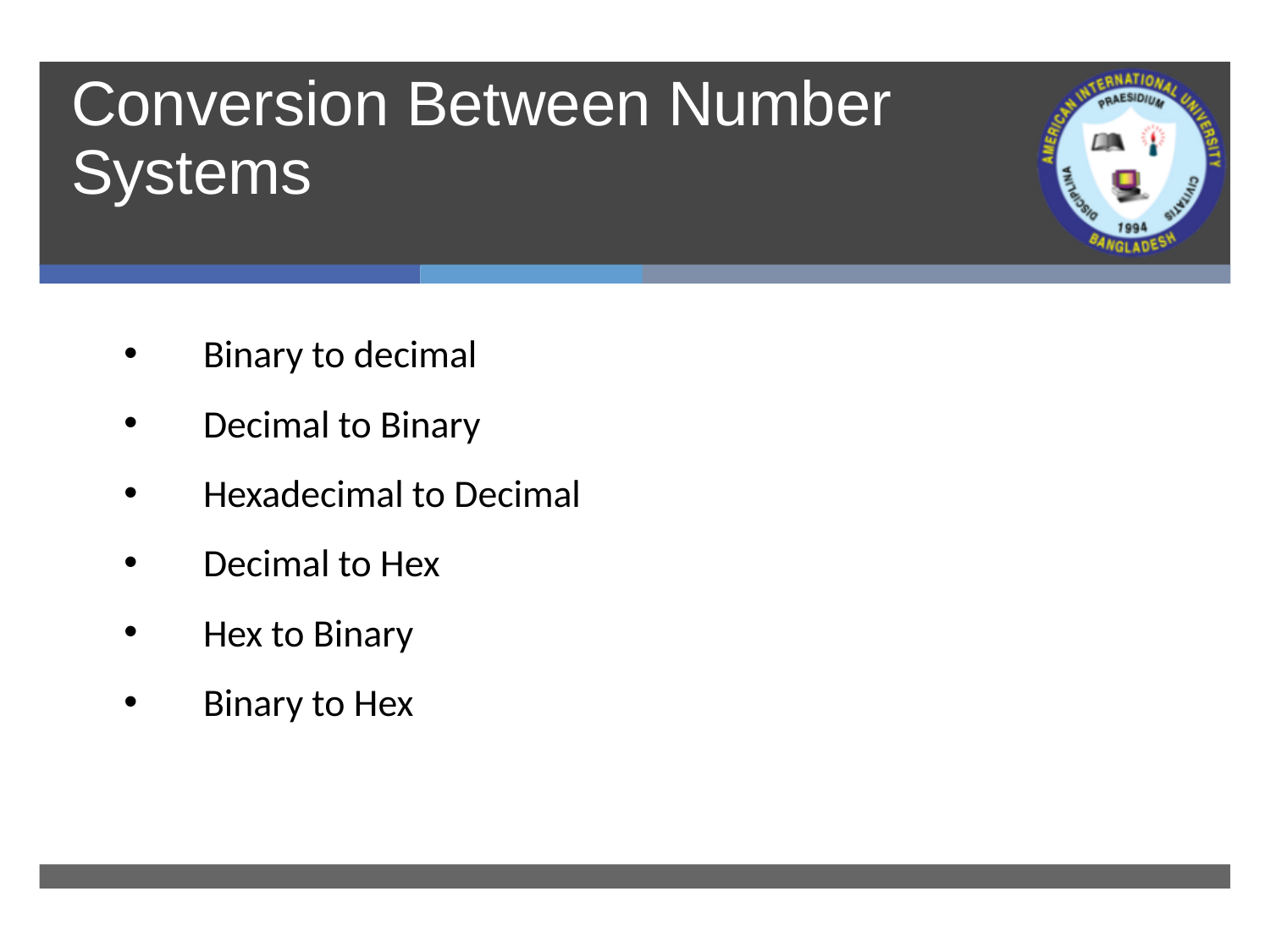

# Conversion Between Number Systems

Binary to decimal
Decimal to Binary
Hexadecimal to Decimal
Decimal to Hex
Hex to Binary
Binary to Hex